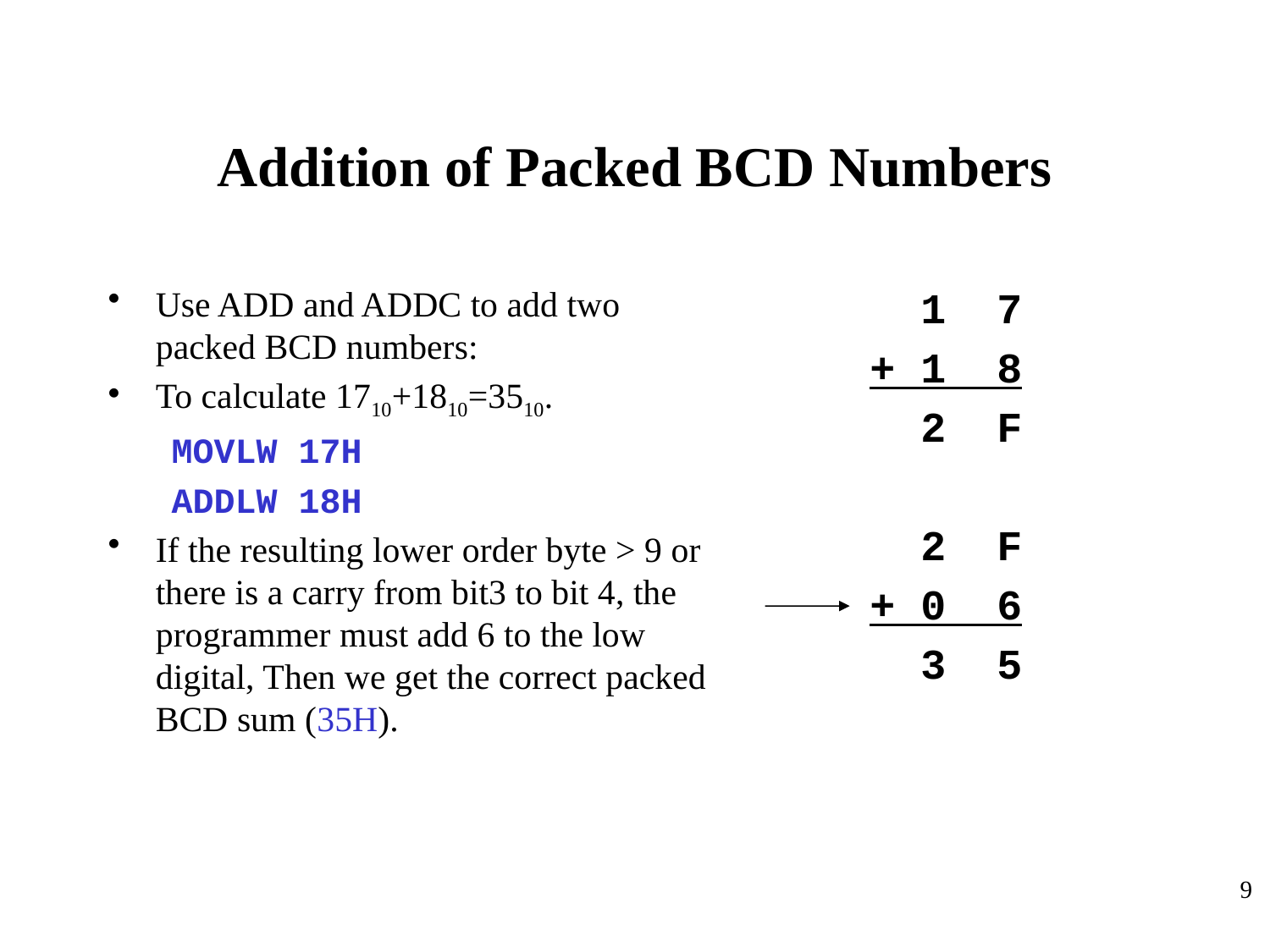

# Addition of Packed BCD Numbers
Use ADD and ADDC to add two packed BCD numbers:
To calculate 1710+1810=3510.
MOVLW 17H
ADDLW 18H
If the resulting lower order byte > 9 or  there is a carry from bit3 to bit 4, the programmer must add 6 to the low digital, Then we get the correct packed BCD sum (35H).
  1  7
+ 1  8
  2  F

  2  F
+ 0  6
  3  5

9